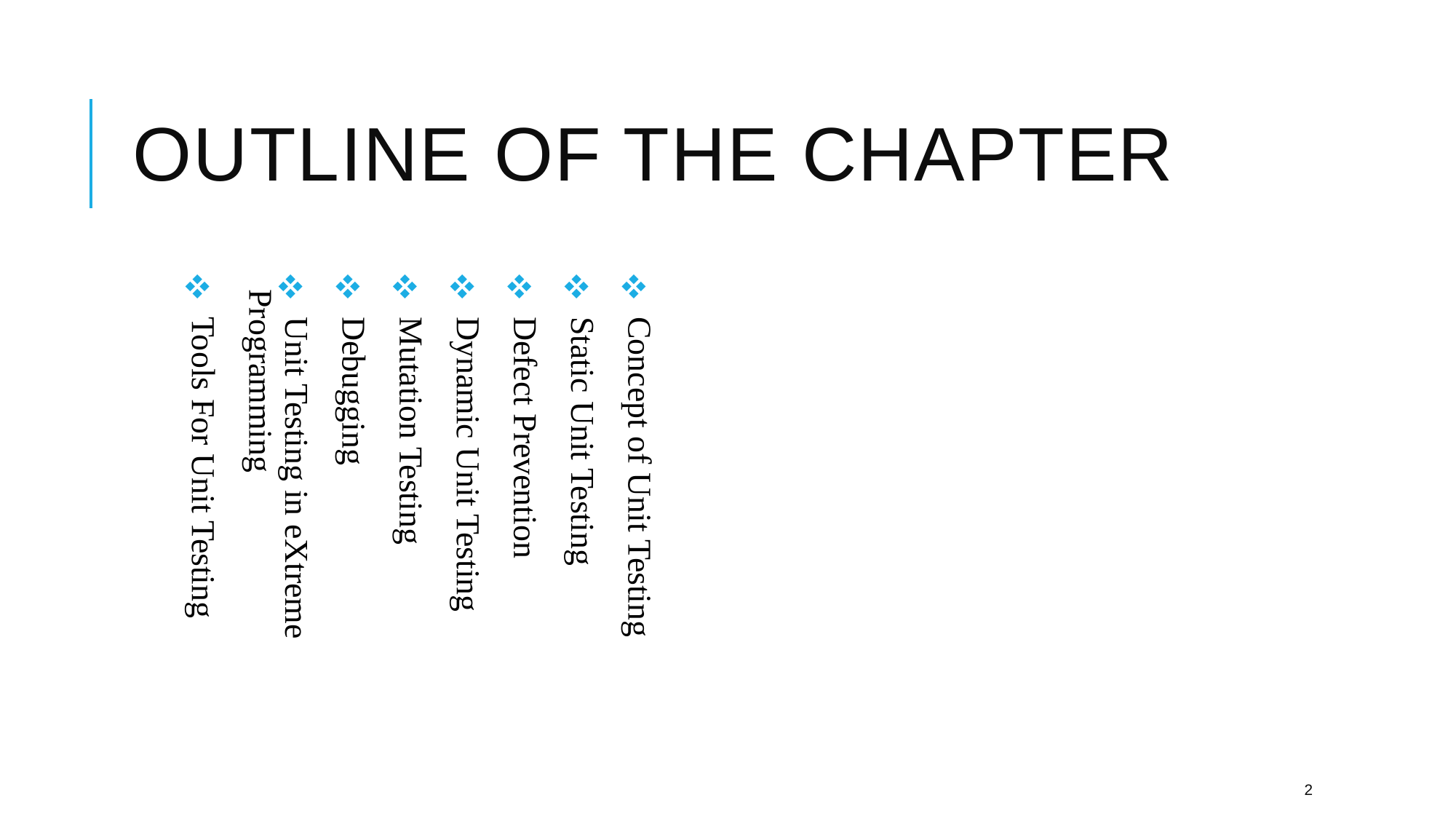

Outline of the Chapter
 Concept of Unit Testing
 Static Unit Testing
 Defect Prevention
 Dynamic Unit Testing
 Mutation Testing
 Debugging
 Unit Testing in eXtreme Programming
 Tools For Unit Testing

2